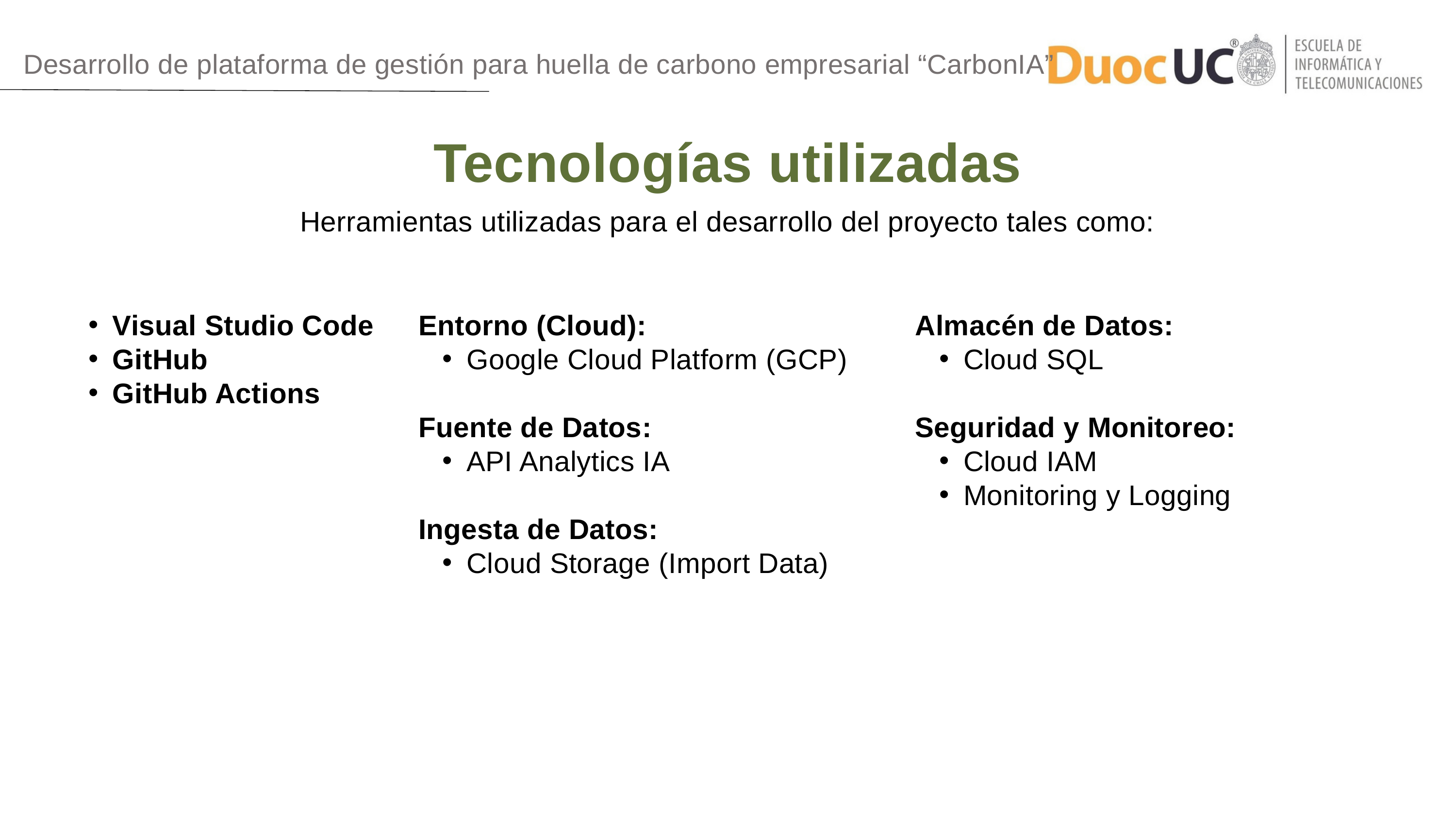

Desarrollo de plataforma de gestión para huella de carbono empresarial “CarbonIA”

Tecnologías utilizadas
Herramientas utilizadas para el desarrollo del proyecto tales como:
Visual Studio Code
GitHub
GitHub Actions
Entorno (Cloud):
Google Cloud Platform (GCP)

Fuente de Datos:
API Analytics IA

Ingesta de Datos:
Cloud Storage (Import Data)

Almacén de Datos:
Cloud SQL

Seguridad y Monitoreo:
Cloud IAM
Monitoring y Logging